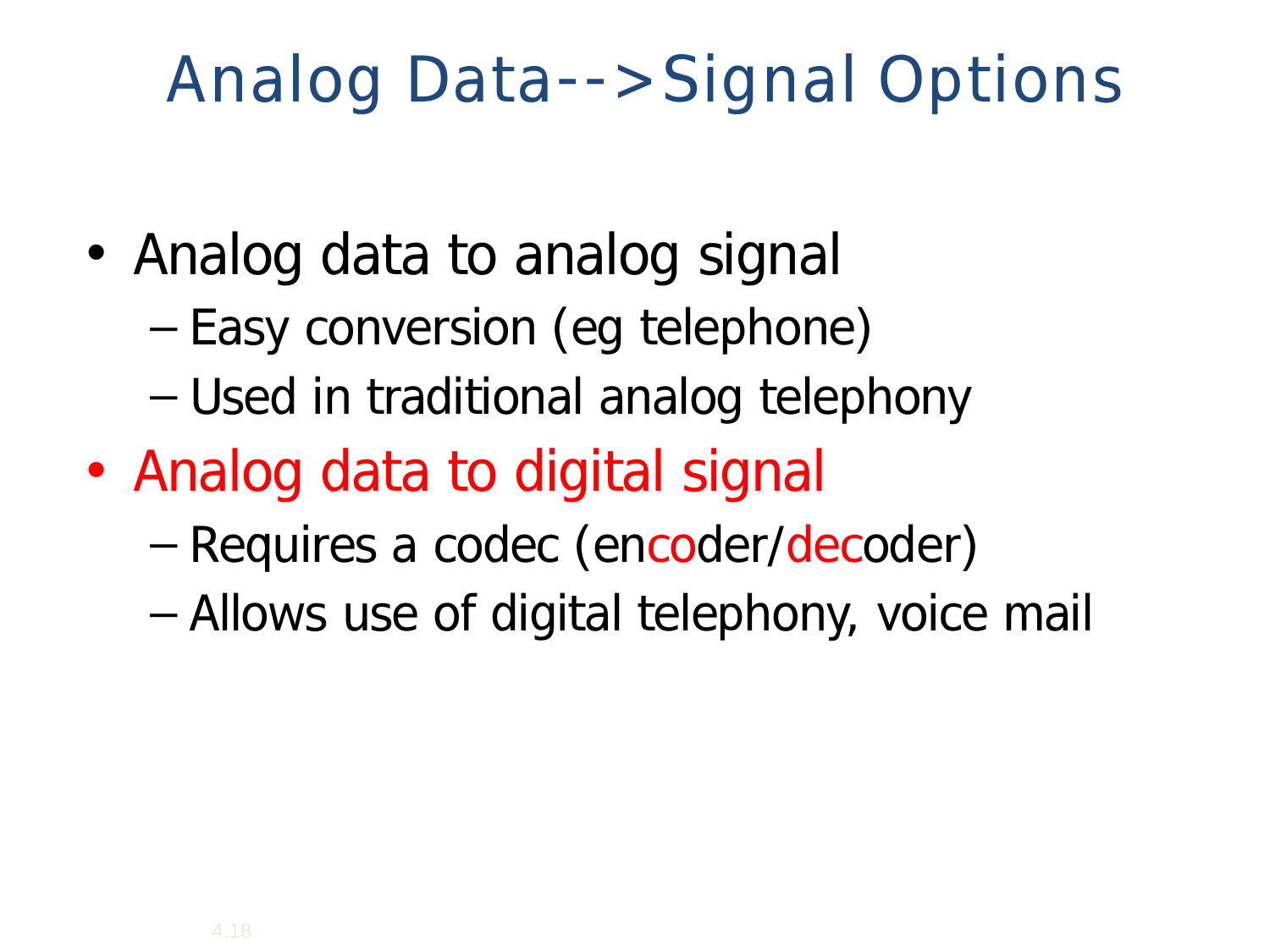

# Analog Data-->Signal Options
Analog data to analog signal
Easy conversion (eg telephone)
Used in traditional analog telephony
Analog data to digital signal
Requires a codec (encoder/decoder)
Allows use of digital telephony, voice mail
4.18